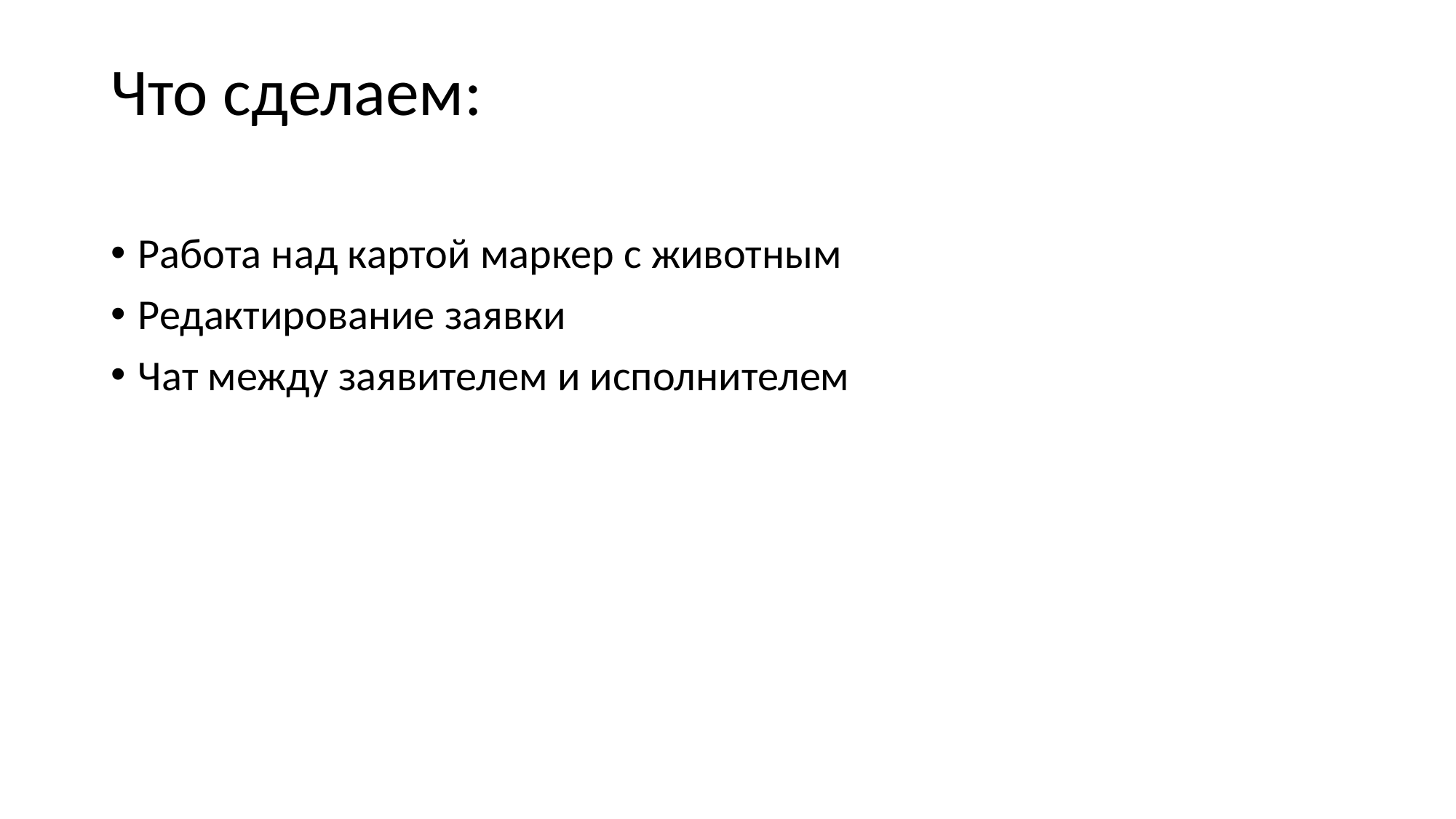

# Что сделаем:

Работа над картой маркер с животным
Редактирование заявки
Чат между заявителем и исполнителем